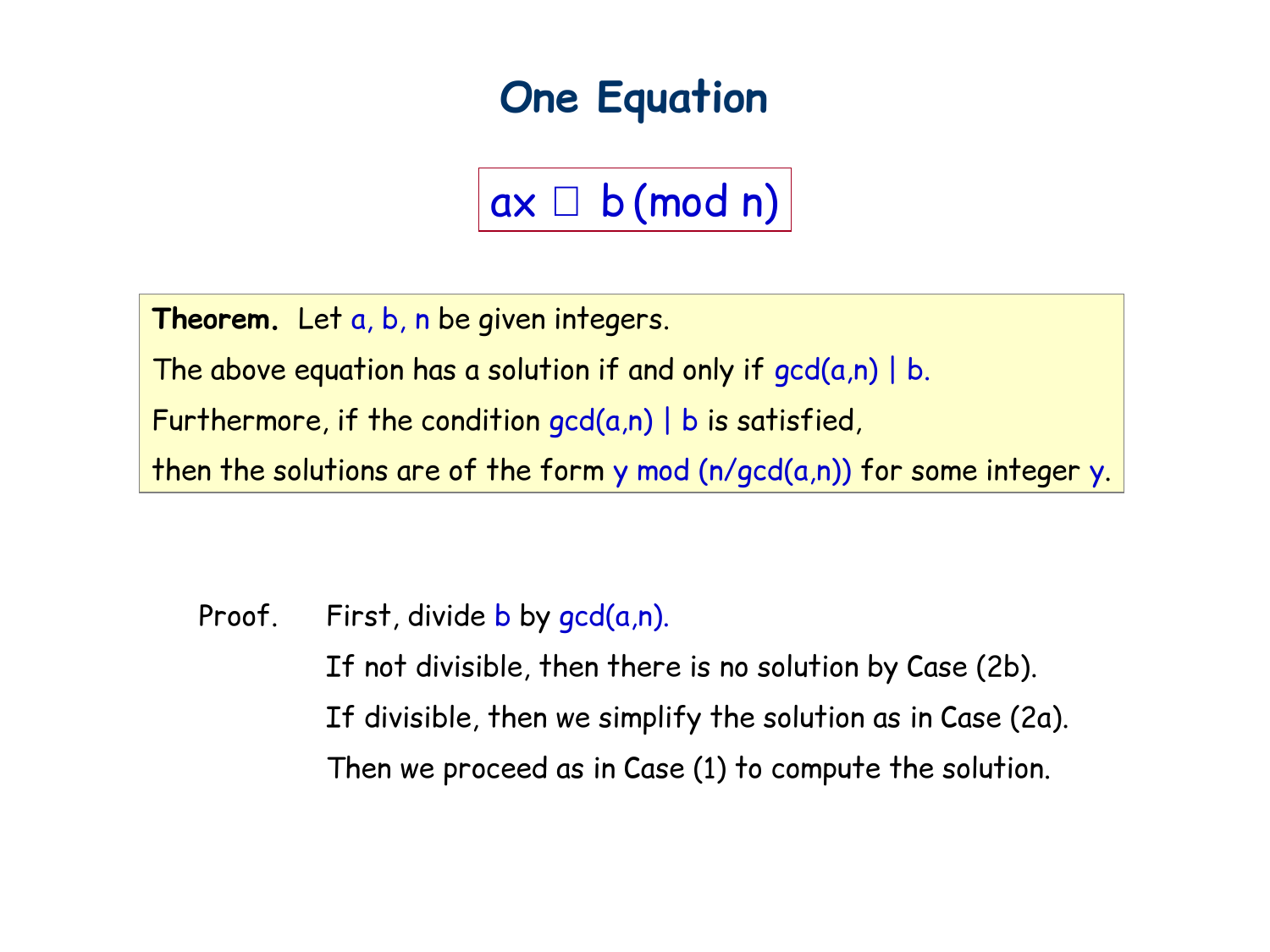

One Equation
ax ≡ b (mod n)
Theorem.  Let a, b, n be given integers.
The above equation has a solution if and only if gcd(a,n) | b.
Furthermore, if the condition gcd(a,n) | b is satisfied,
then the solutions are of the form y mod (n/gcd(a,n)) for some integer y.
Proof.  	First, divide b by gcd(a,n).
	If not divisible, then there is no solution by Case (2b).
	If divisible, then we simplify the solution as in Case (2a).
	Then we proceed as in Case (1) to compute the solution.